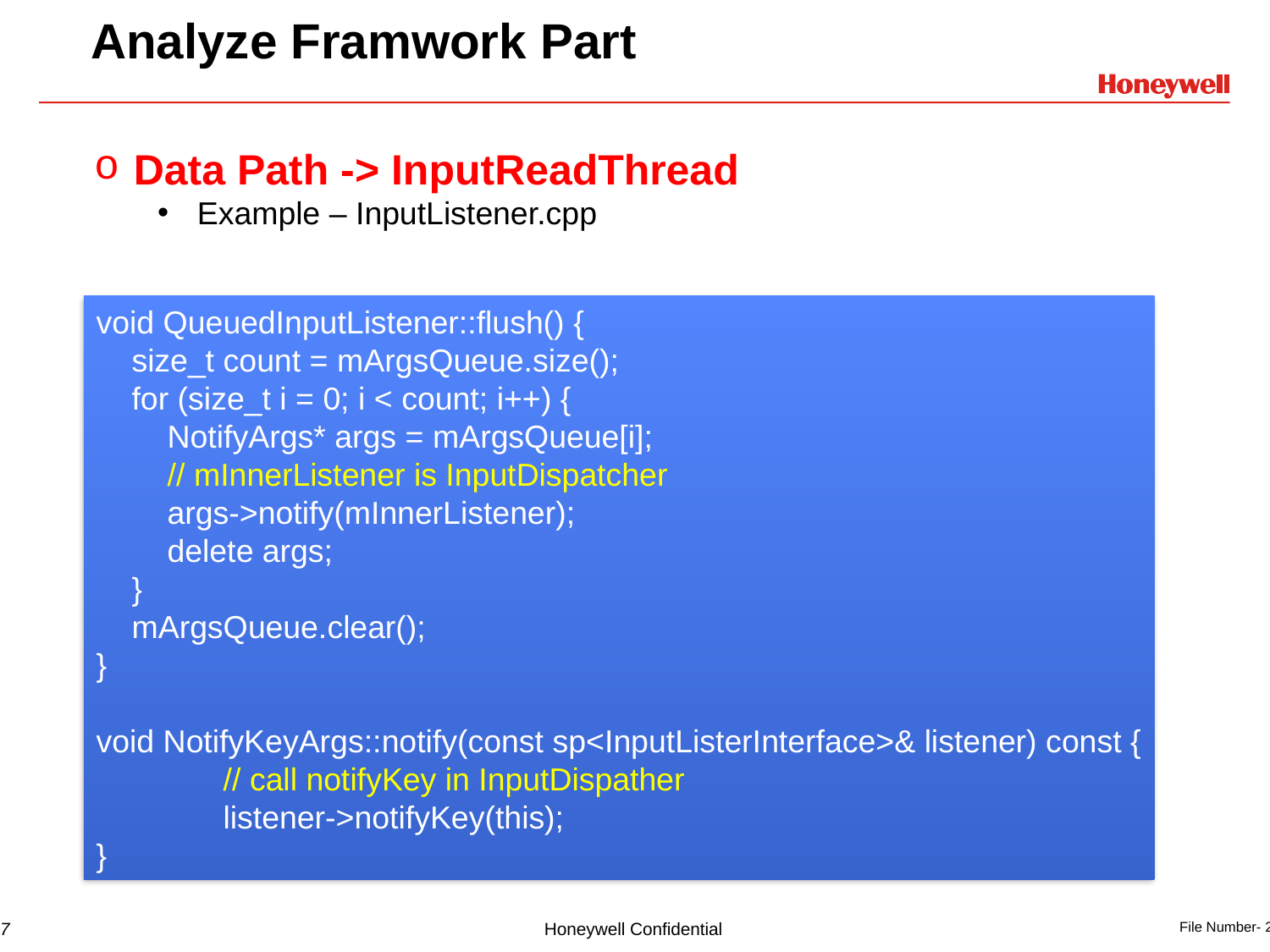

# Analyze Framwork Part
Data Path -> InputReadThread
Example – InputListener.cpp
void QueuedInputListener::flush() {
    size_t count = mArgsQueue.size();
    for (size_t i = 0; i < count; i++) {
        NotifyArgs* args = mArgsQueue[i];
        // mInnerListener is InputDispatcher
        args->notify(mInnerListener);
        delete args;
    }
    mArgsQueue.clear();
}

void NotifyKeyArgs::notify(const sp<InputListerInterface>& listener) const {
	// call notifyKey in InputDispather
	listener->notifyKey(this);
}